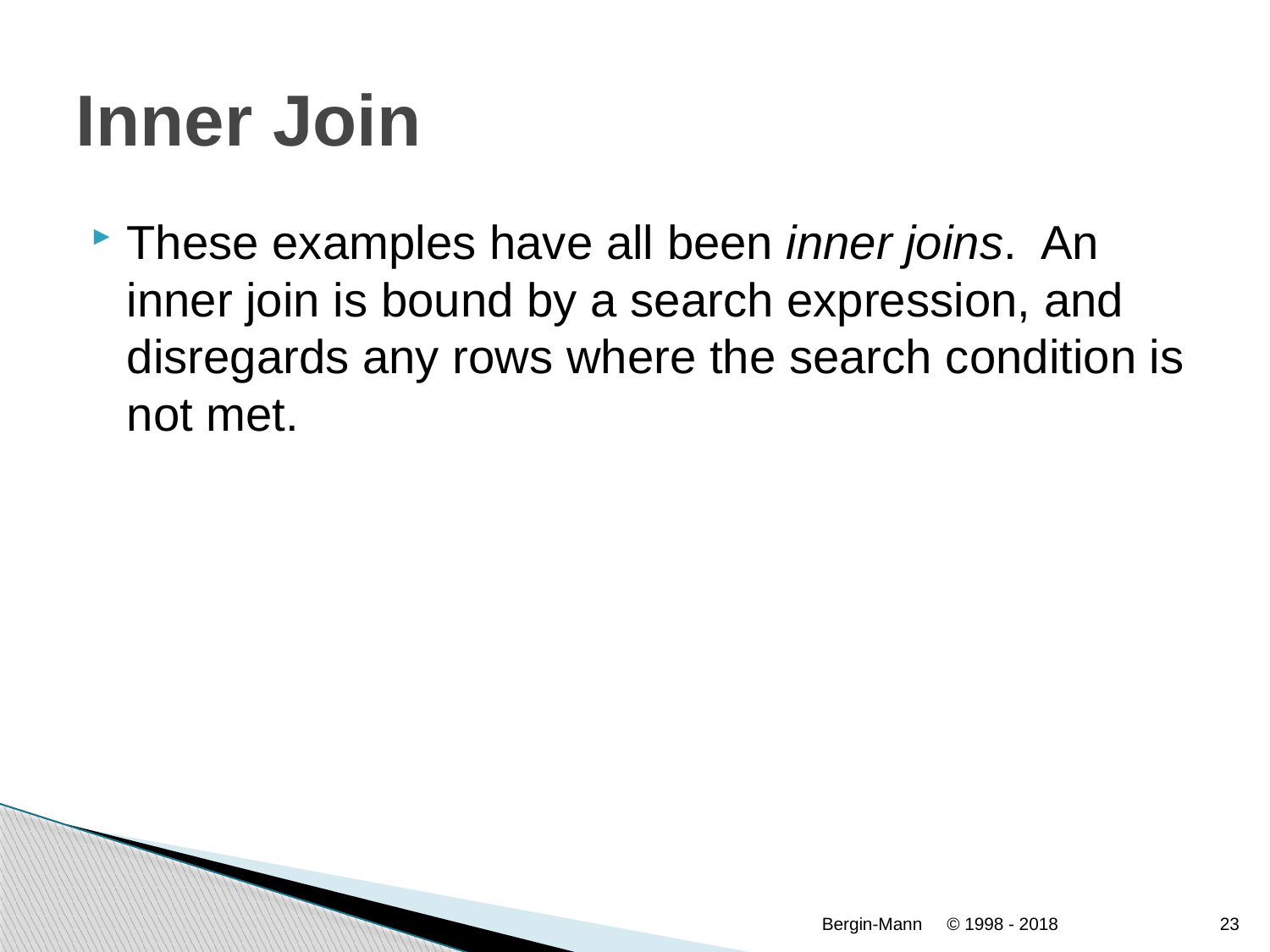

# Inner Join
These examples have all been inner joins.  An inner join is bound by a search expression, and disregards any rows where the search condition is not met.
Bergin-Mann
© 1998 - 2018
23